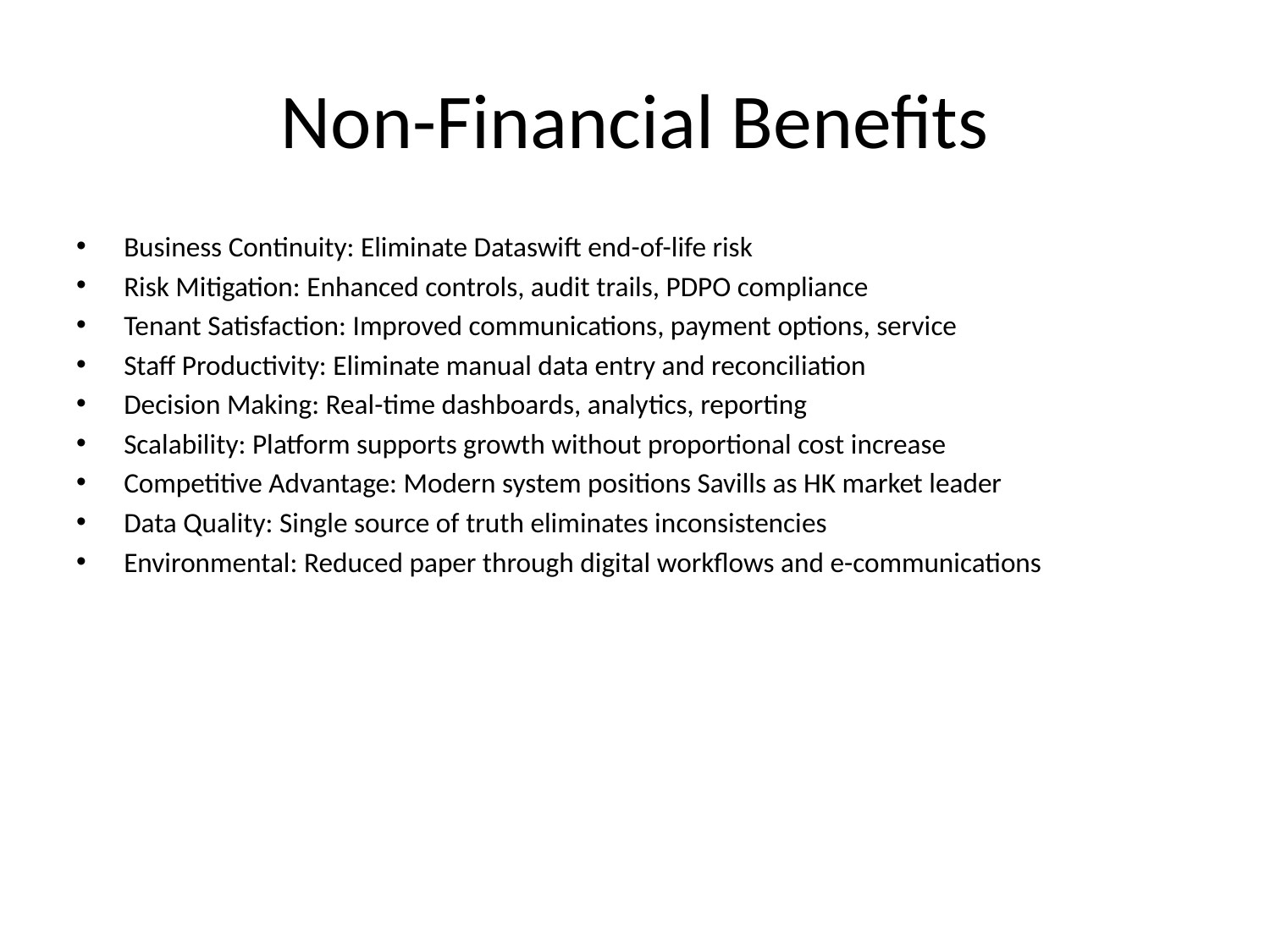

# Non-Financial Benefits
Business Continuity: Eliminate Dataswift end-of-life risk
Risk Mitigation: Enhanced controls, audit trails, PDPO compliance
Tenant Satisfaction: Improved communications, payment options, service
Staff Productivity: Eliminate manual data entry and reconciliation
Decision Making: Real-time dashboards, analytics, reporting
Scalability: Platform supports growth without proportional cost increase
Competitive Advantage: Modern system positions Savills as HK market leader
Data Quality: Single source of truth eliminates inconsistencies
Environmental: Reduced paper through digital workflows and e-communications